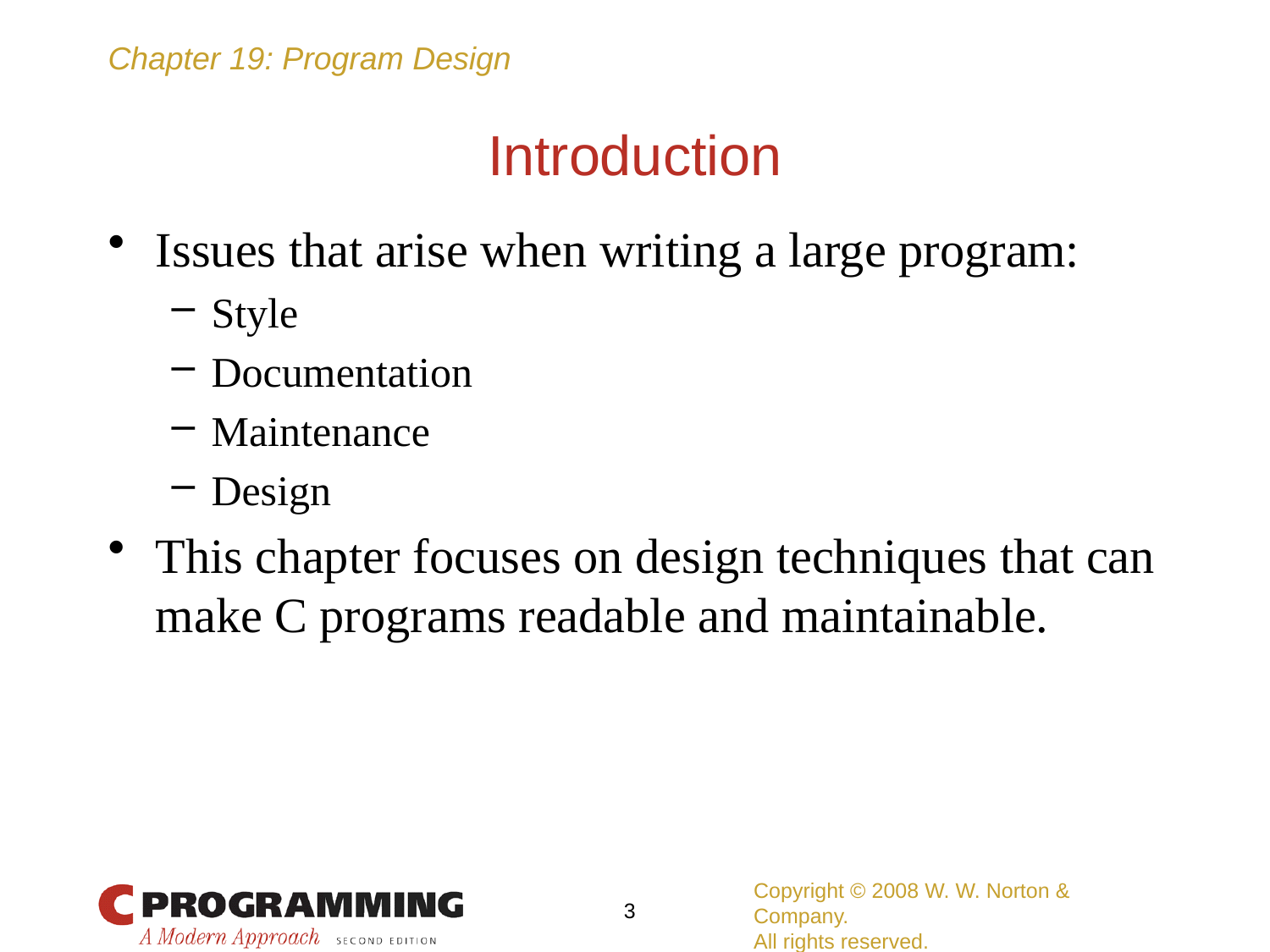

# Introduction
Issues that arise when writing a large program:
Style
Documentation
Maintenance
Design
This chapter focuses on design techniques that can make C programs readable and maintainable.

Copyright © 2008 W. W. Norton & Company.
All rights reserved.
3